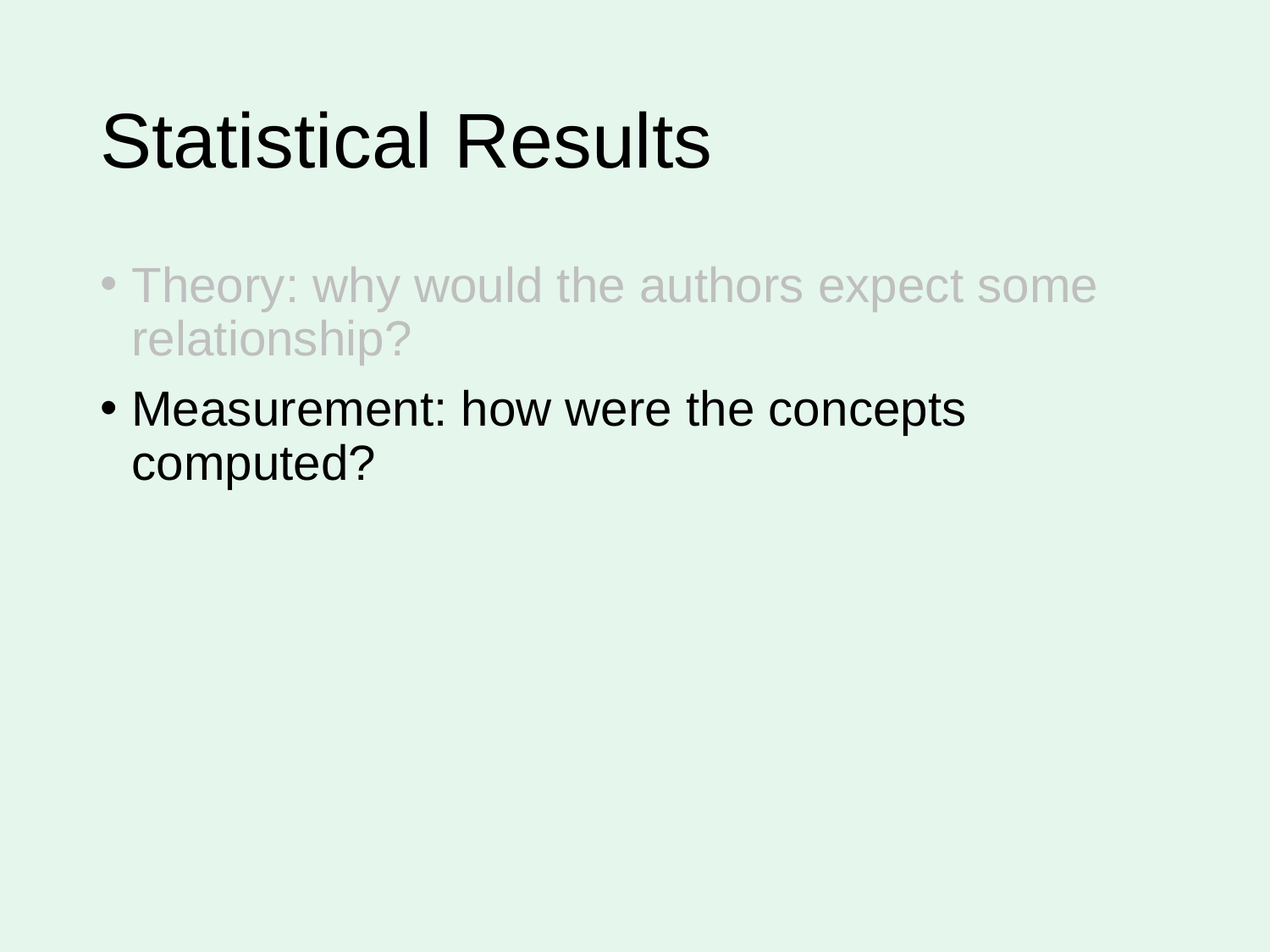

# Statistical Results
Theory: why would the authors expect some relationship?
Measurement: how were the concepts computed?